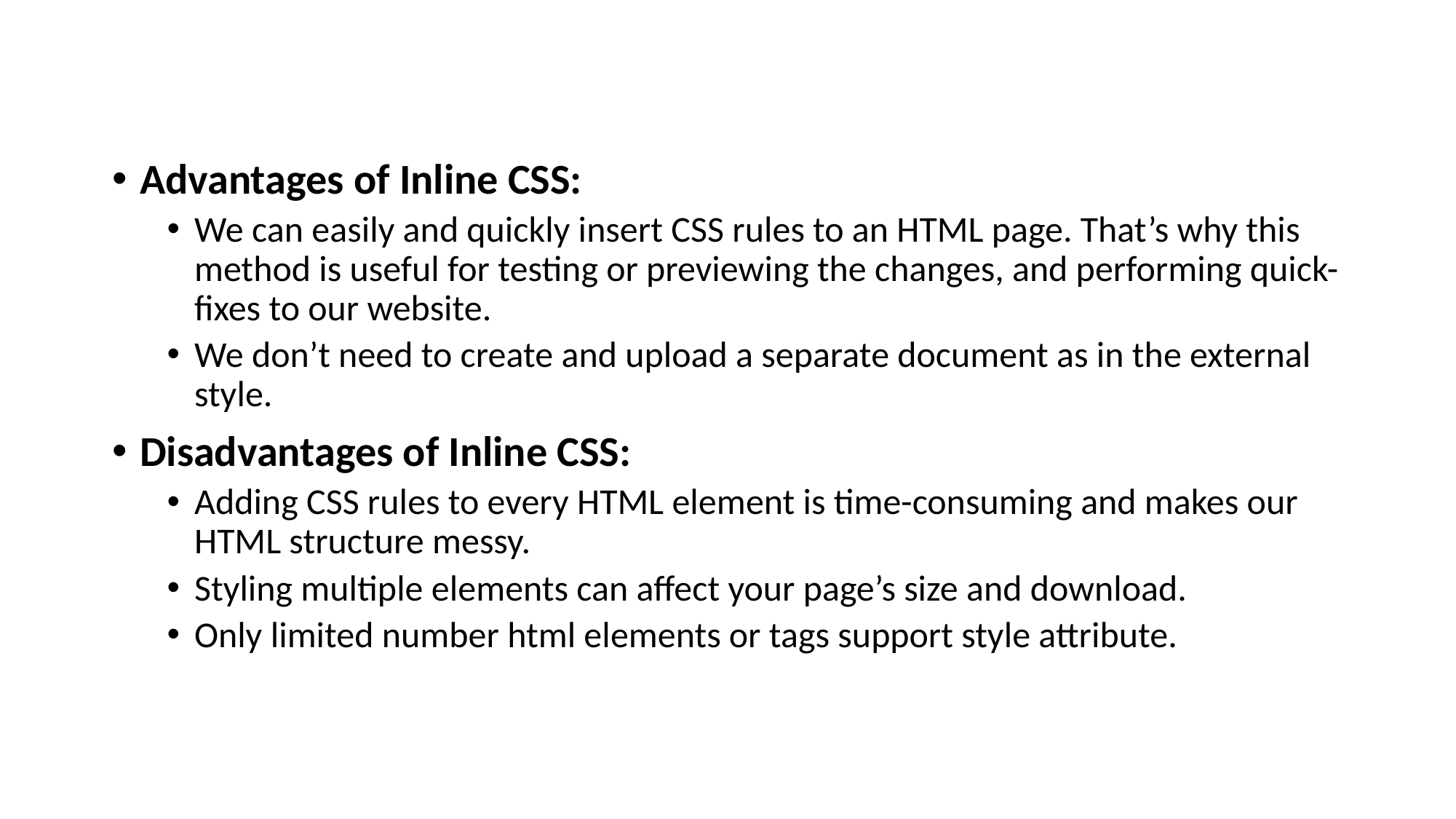

Advantages of Inline CSS:
We can easily and quickly insert CSS rules to an HTML page. That’s why this method is useful for testing or previewing the changes, and performing quick-fixes to our website.
We don’t need to create and upload a separate document as in the external style.
Disadvantages of Inline CSS:
Adding CSS rules to every HTML element is time-consuming and makes our HTML structure messy.
Styling multiple elements can affect your page’s size and download.
Only limited number html elements or tags support style attribute.